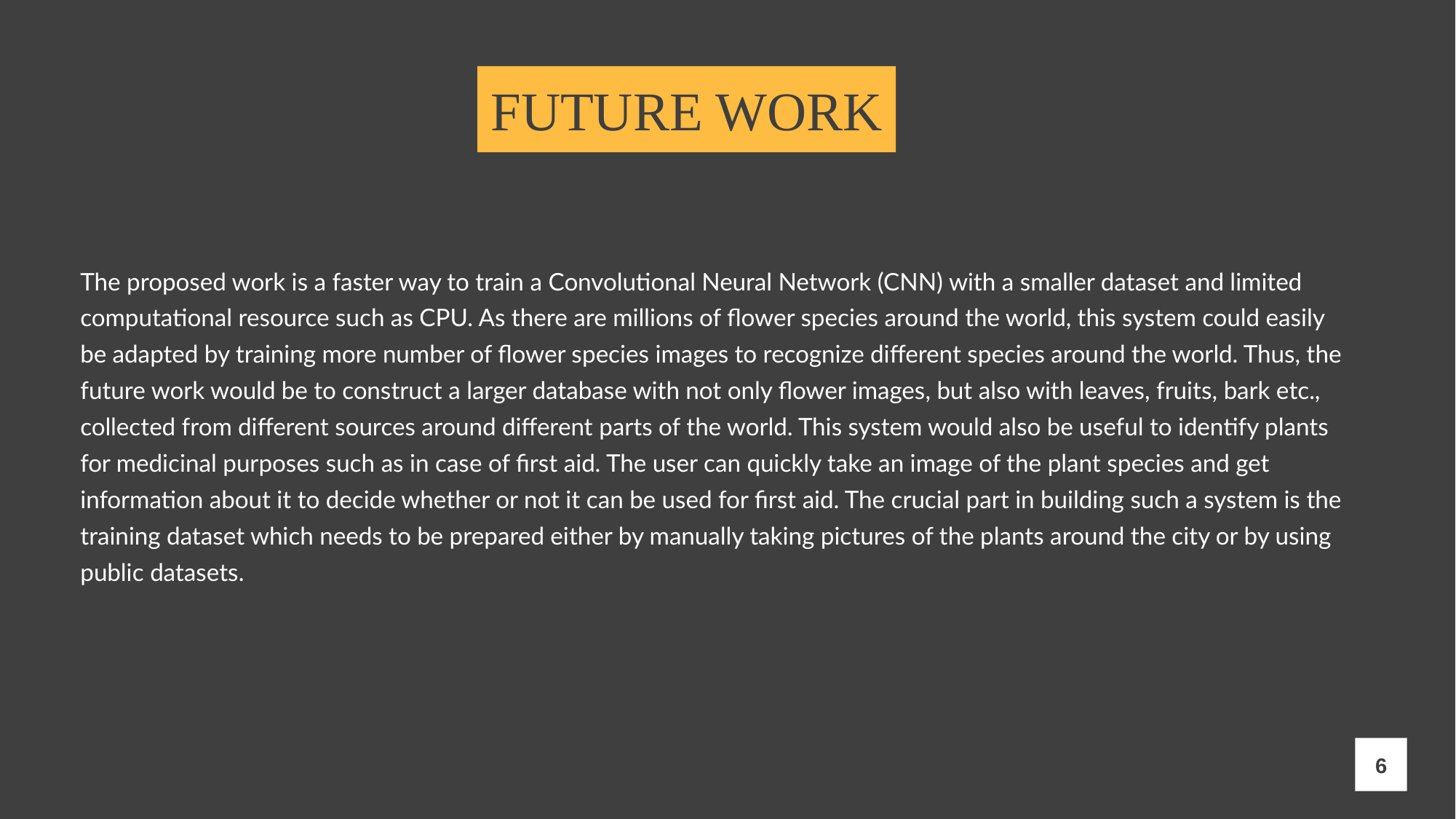

FUTURE WORK
The proposed work is a faster way to train a Convolutional Neural Network (CNN) with a smaller dataset and limited computational resource such as CPU. As there are millions of flower species around the world, this system could easily be adapted by training more number of flower species images to recognize different species around the world. Thus, the future work would be to construct a larger database with not only flower images, but also with leaves, fruits, bark etc., collected from different sources around different parts of the world. This system would also be useful to identify plants for medicinal purposes such as in case of first aid. The user can quickly take an image of the plant species and get information about it to decide whether or not it can be used for first aid. The crucial part in building such a system is the training dataset which needs to be prepared either by manually taking pictures of the plants around the city or by using public datasets.
6